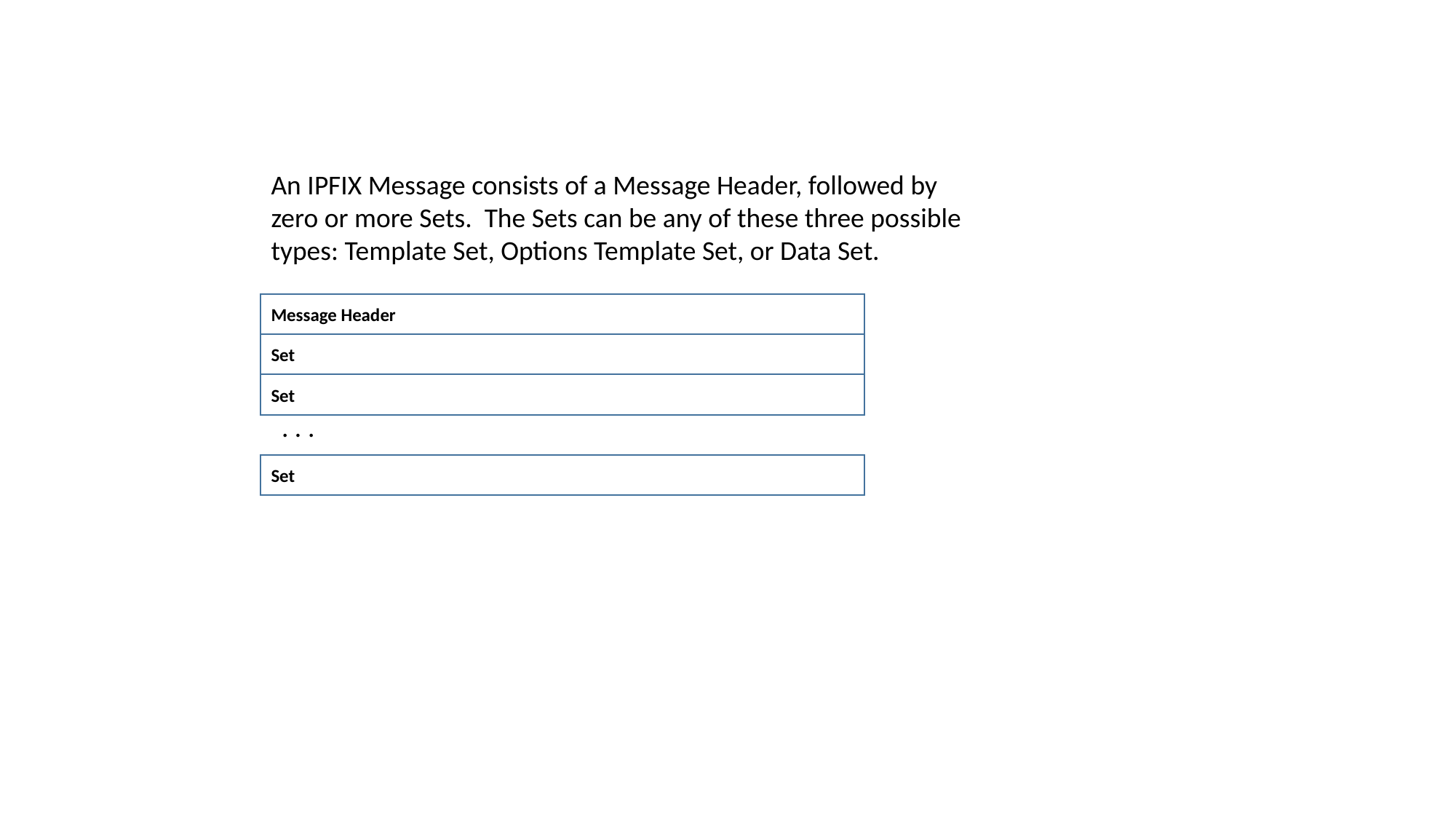

An IPFIX Message consists of a Message Header, followed by zero or more Sets.  The Sets can be any of these three possible types: Template Set, Options Template Set, or Data Set.
Message Header
Set
Set
. . .
Set